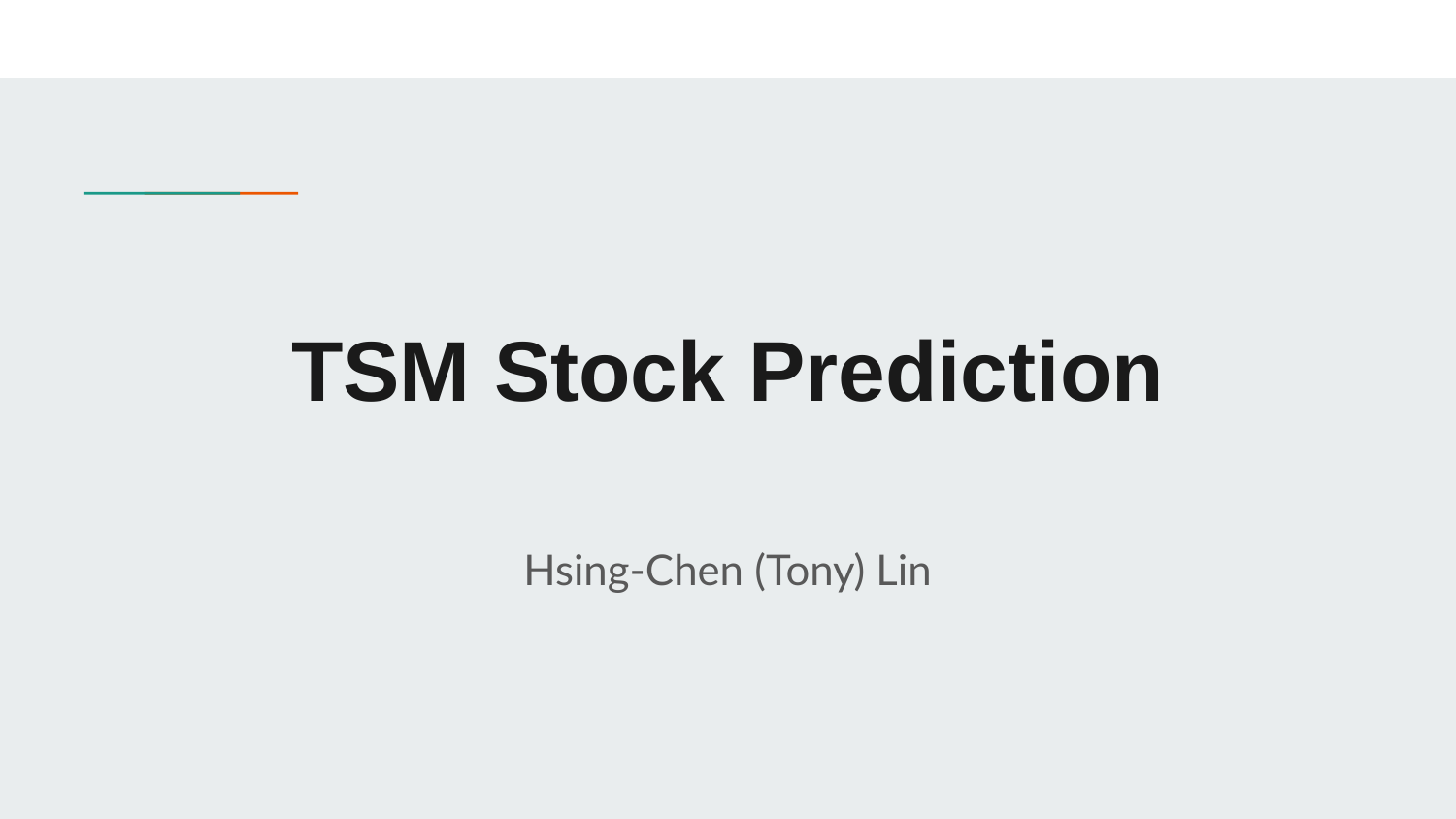

# TSM Stock Prediction
Hsing-Chen (Tony) Lin